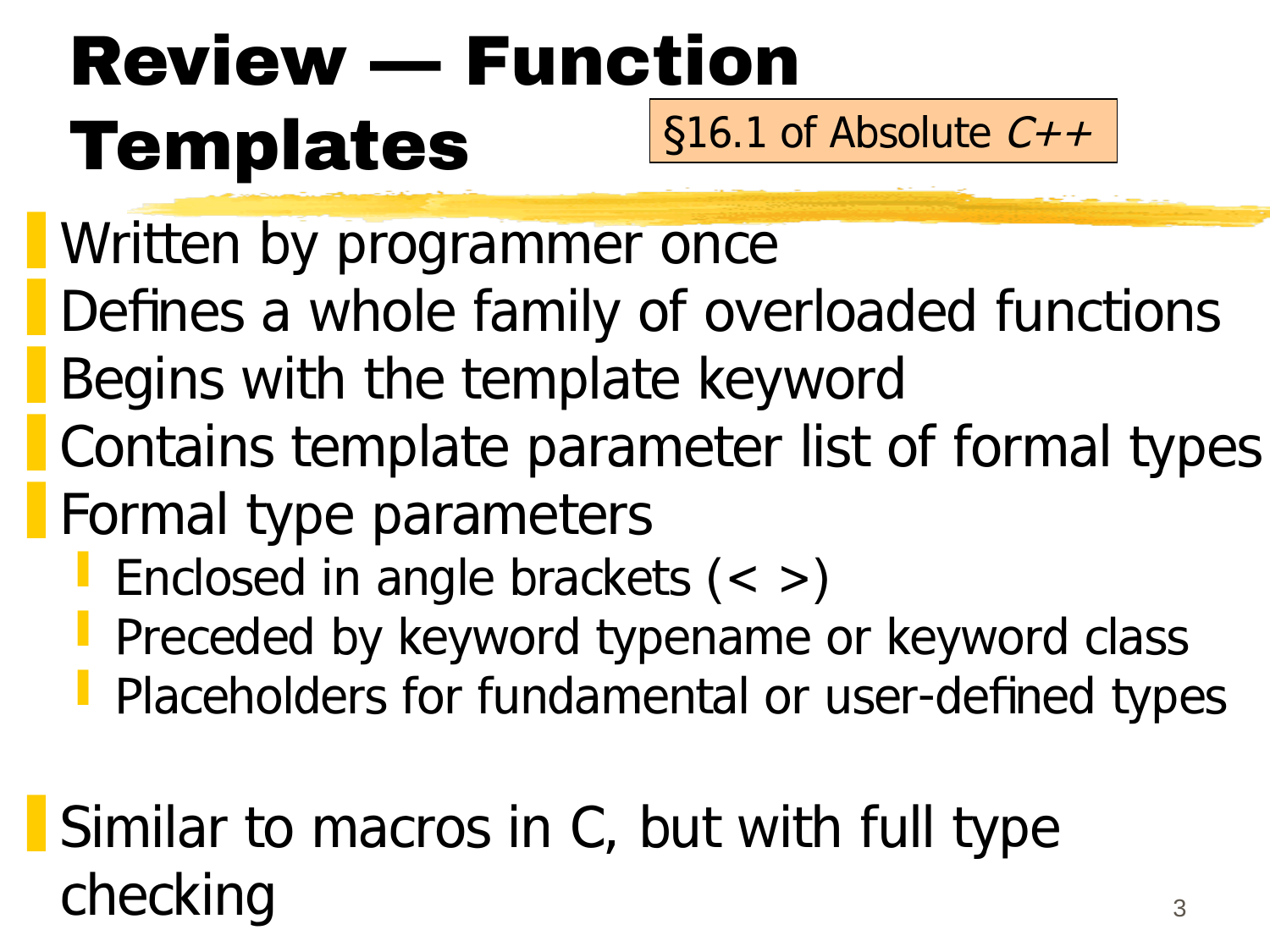

# Review — Function Templates
§16.1 of Absolute C++
Written by programmer once
Defines a whole family of overloaded functions
Begins with the template keyword
Contains template parameter list of formal types
Formal type parameters
Enclosed in angle brackets (< >)
Preceded by keyword typename or keyword class
Placeholders for fundamental or user-defined types

Similar to macros in C, but with full type checking
3